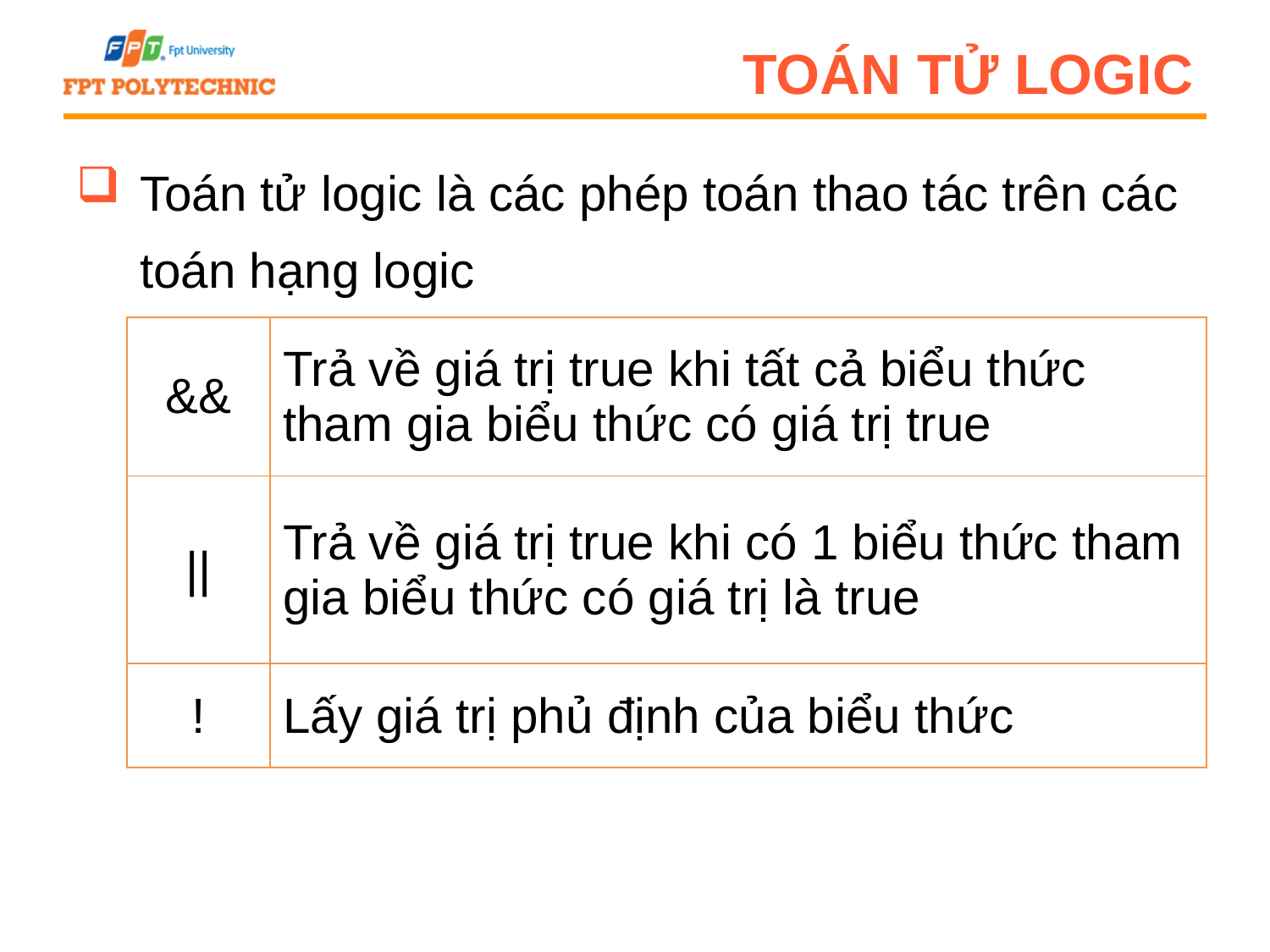

# Toán tử logic
Toán tử logic là các phép toán thao tác trên các toán hạng logic
| && | Trả về giá trị true khi tất cả biểu thức tham gia biểu thức có giá trị true |
| --- | --- |
| || | Trả về giá trị true khi có 1 biểu thức tham gia biểu thức có giá trị là true |
| ! | Lấy giá trị phủ định của biểu thức |